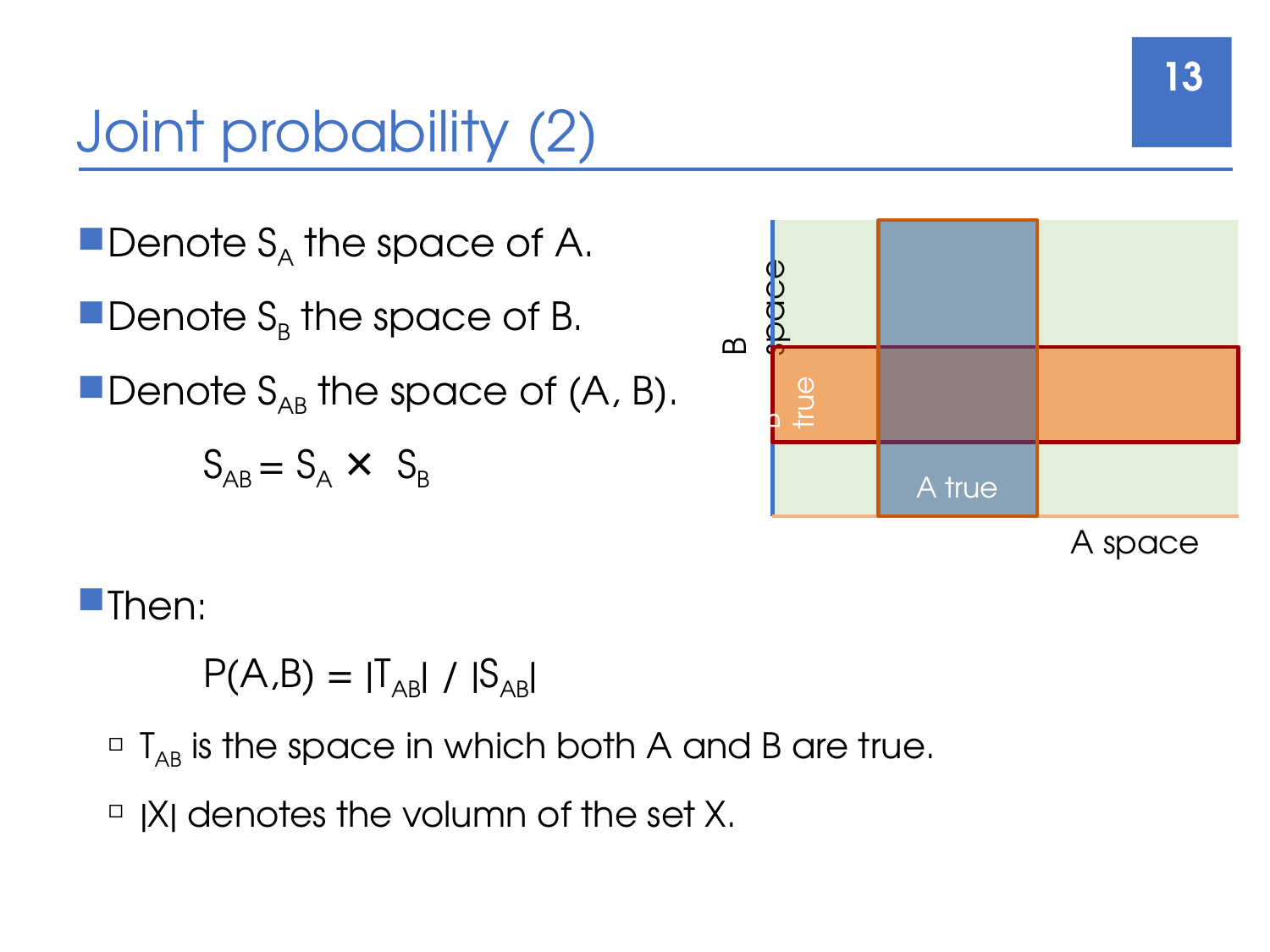

13
# Joint probability (2)

Denote SA the space of A.
Denote SB the space of B.
Denote SAB the space of (A, B).
	SAB = SA ✕  SB

Then:
	P(A,B) = |TAB| / |SAB|
TAB is the space in which both A and B are true.
|X| denotes the volumn of the set X.

A true

B space
B true

A space